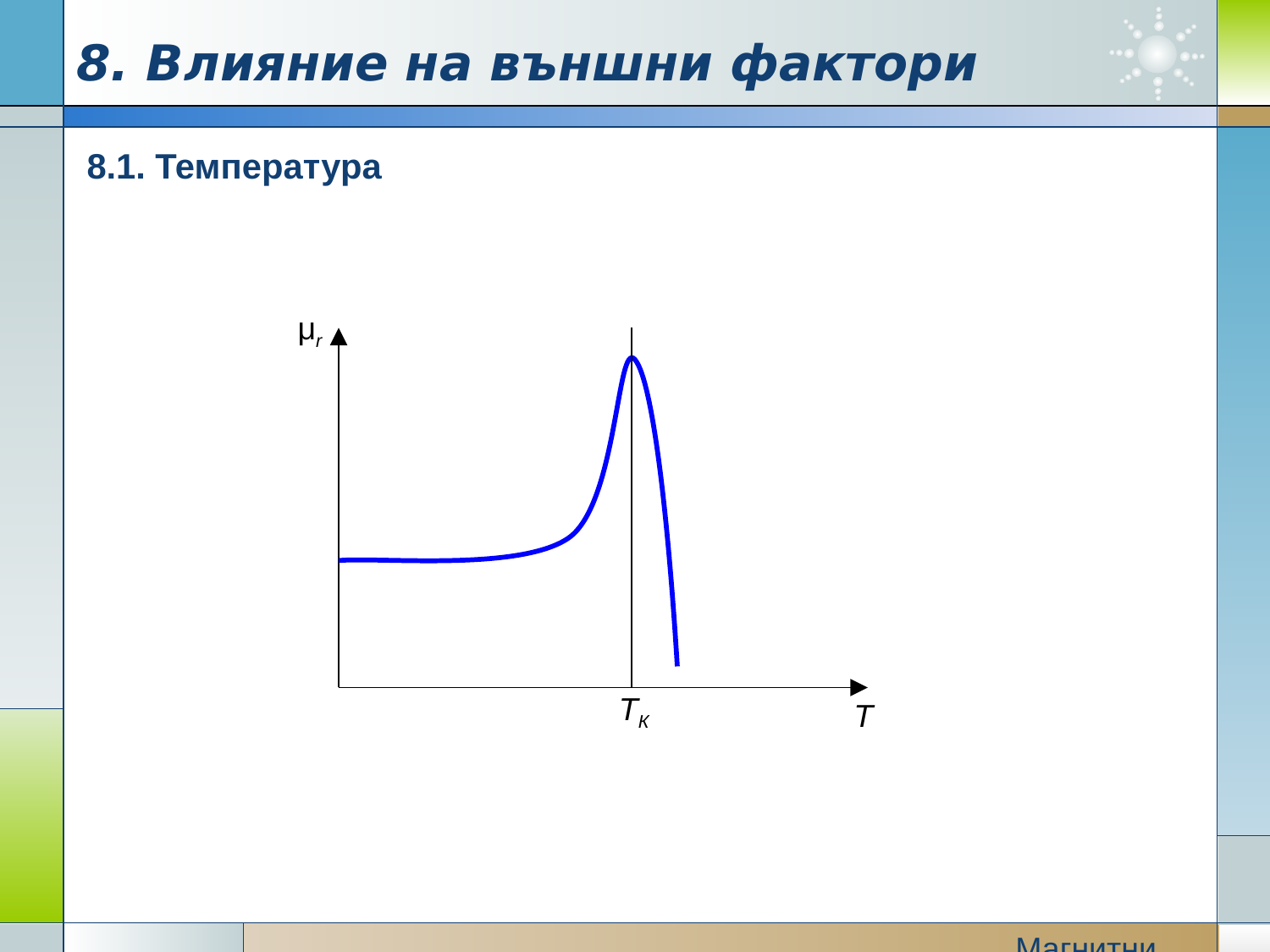

8. Влияние на външни фактори
8.1. Температура
μr

ТК
Т
Магнитни свойства